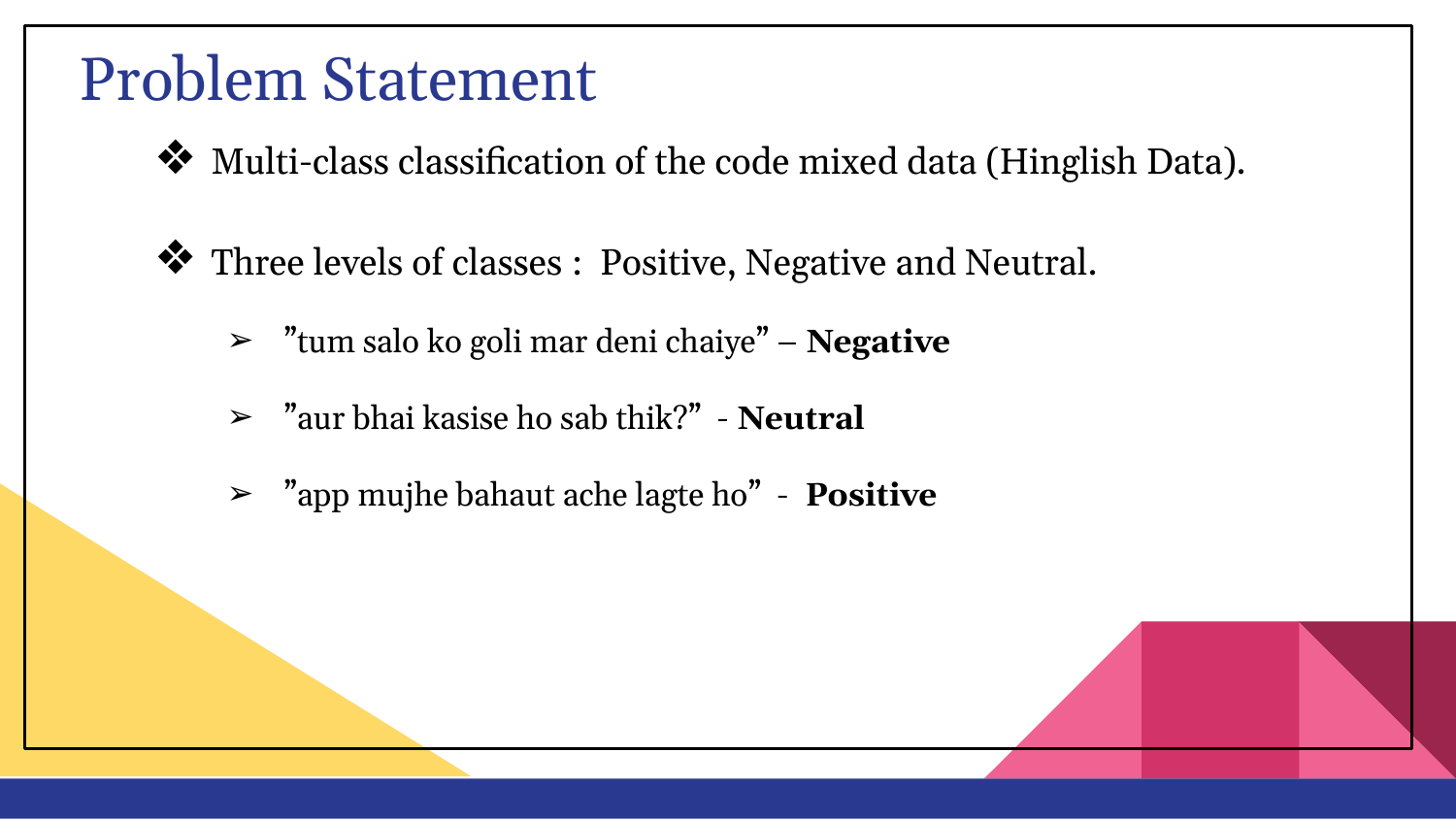

# Problem Statement
Multi-class classification of the code mixed data (Hinglish Data).

Three levels of classes :  Positive, Negative and Neutral.
”tum salo ko goli mar deni chaiye” – Negative
”aur bhai kasise ho sab thik?”  - Neutral
”app mujhe bahaut ache lagte ho”  -  Positive